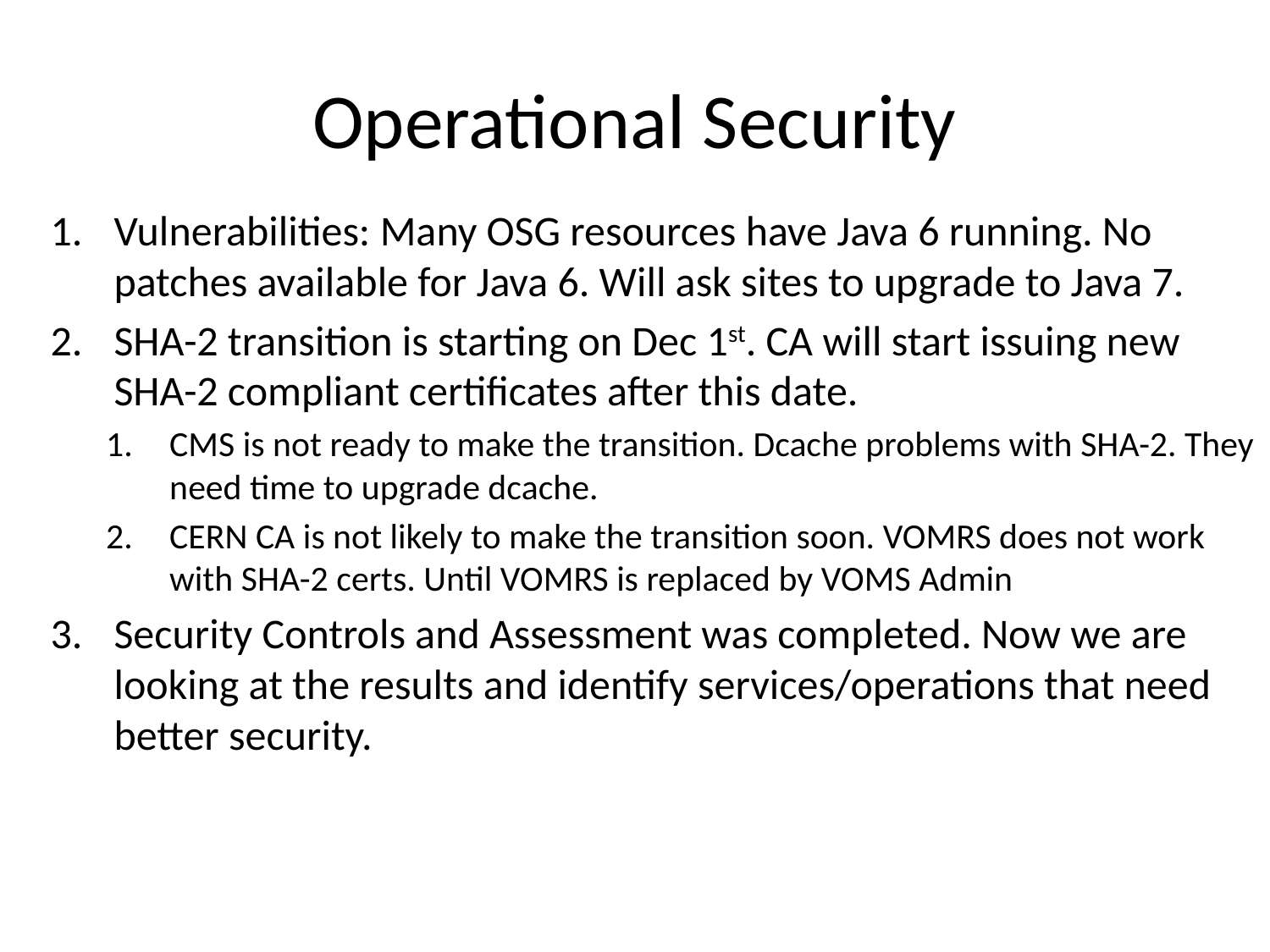

# Operational Security
Vulnerabilities: Many OSG resources have Java 6 running. No patches available for Java 6. Will ask sites to upgrade to Java 7.
SHA-2 transition is starting on Dec 1st. CA will start issuing new SHA-2 compliant certificates after this date.
CMS is not ready to make the transition. Dcache problems with SHA-2. They need time to upgrade dcache.
CERN CA is not likely to make the transition soon. VOMRS does not work with SHA-2 certs. Until VOMRS is replaced by VOMS Admin
Security Controls and Assessment was completed. Now we are looking at the results and identify services/operations that need better security.